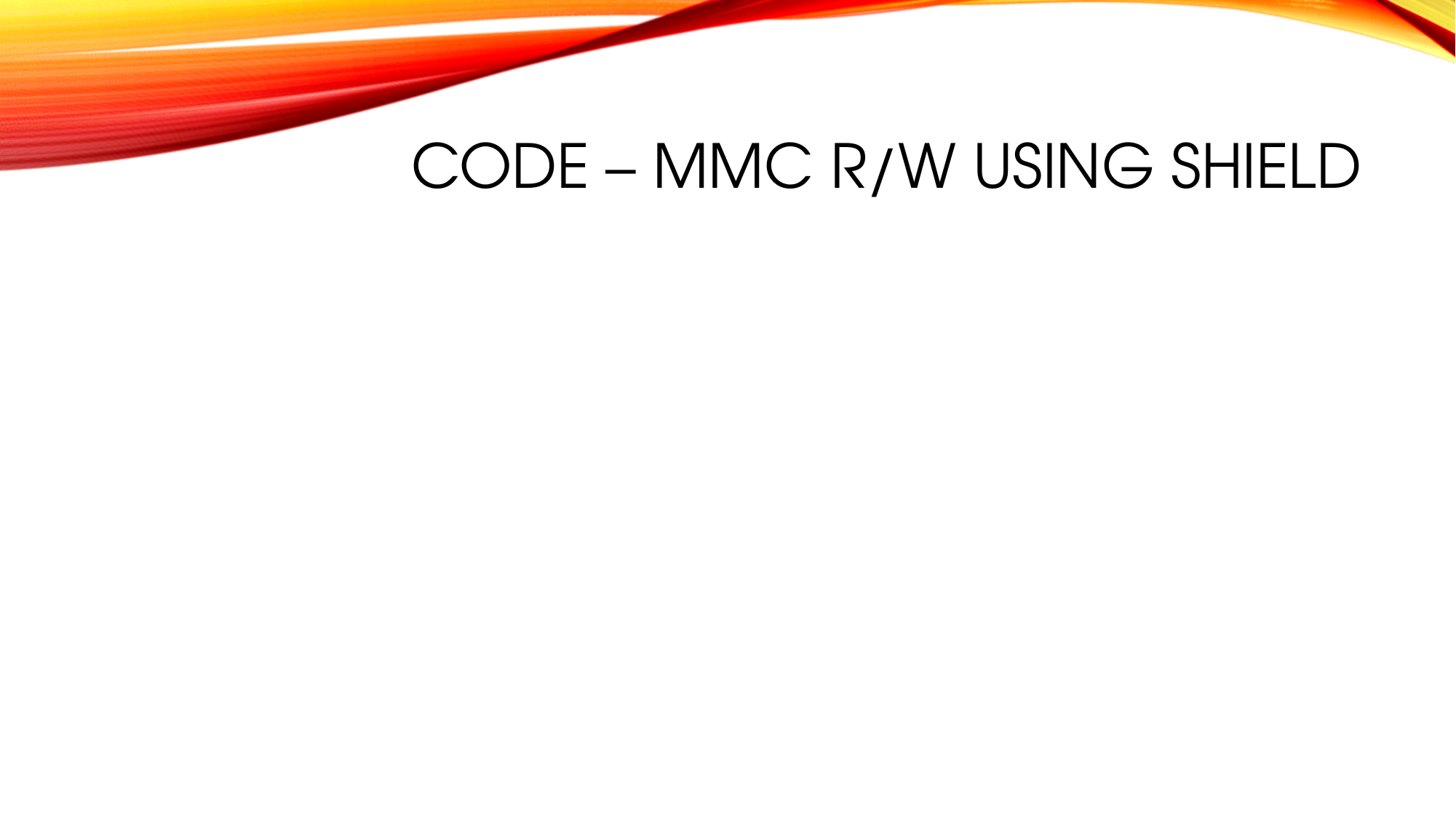

# Code – MMC R/W Using Shield